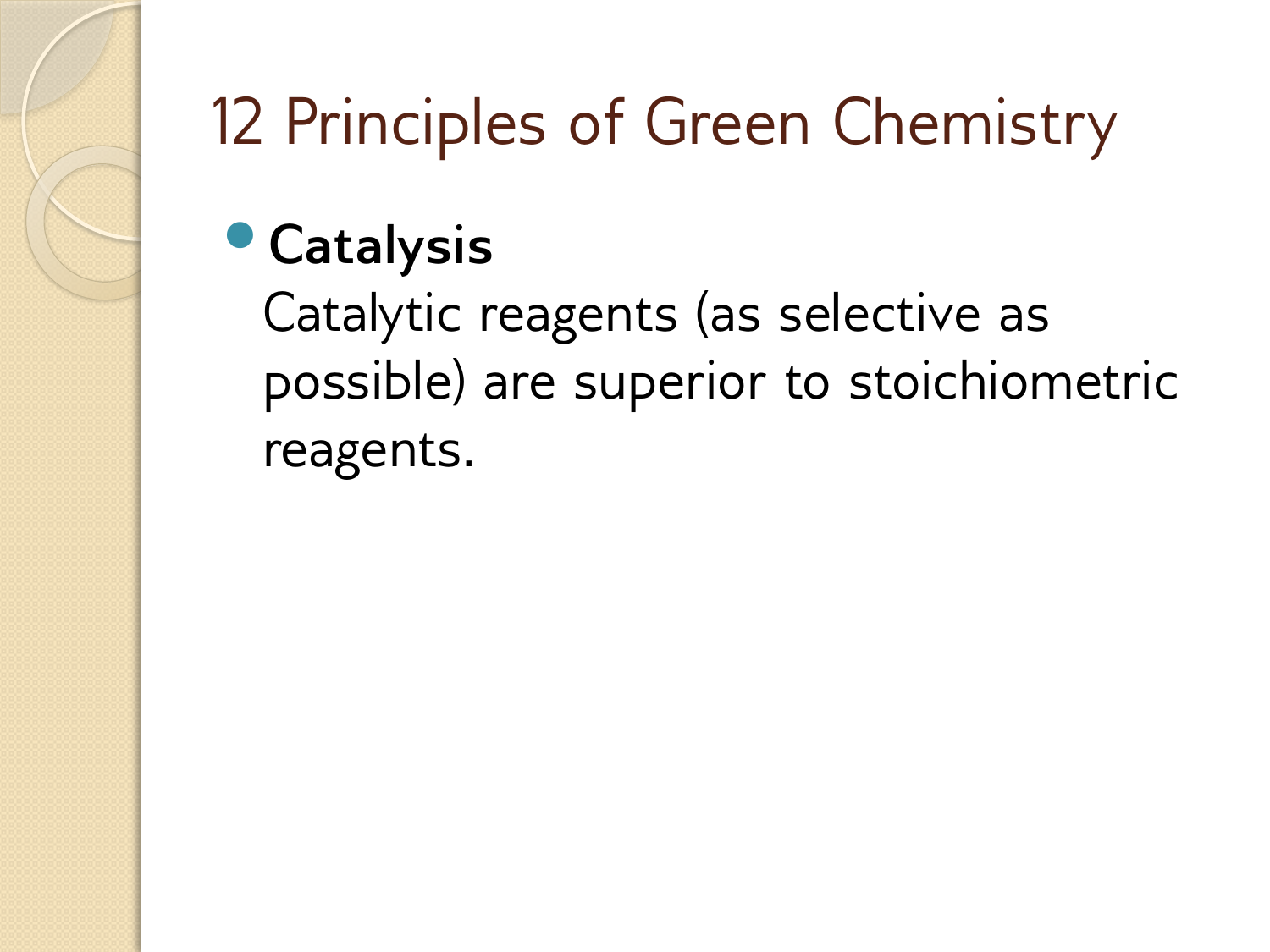

# 12 Principles of Green Chemistry
Catalysis
Catalytic reagents (as selective as possible) are superior to stoichiometric reagents.